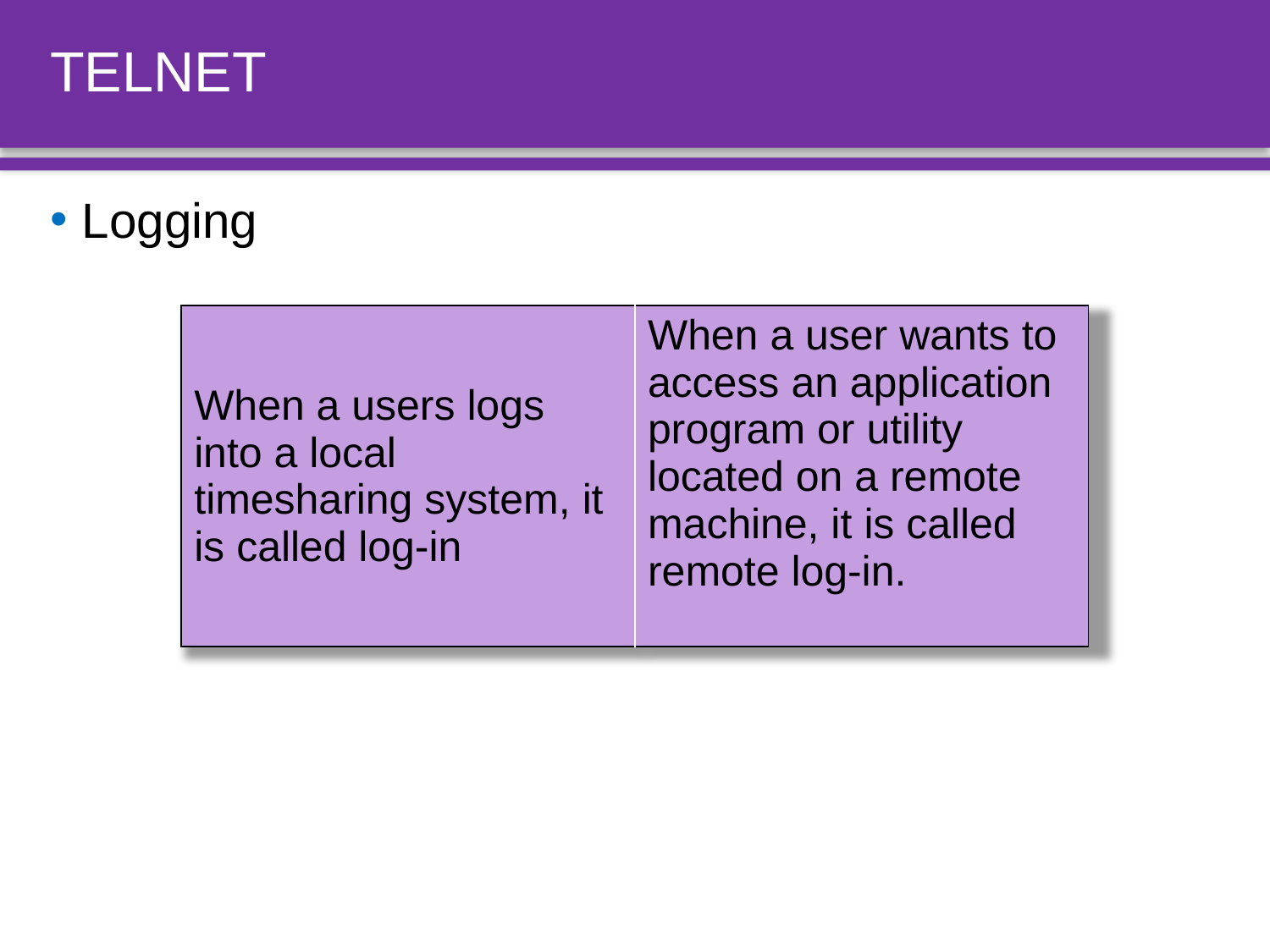

# TELNET
Logging
| When a users logs into a local timesharing system, it is called log-in | When a user wants to access an application program or utility located on a remote machine, it is called remote log-in. |
| --- | --- |